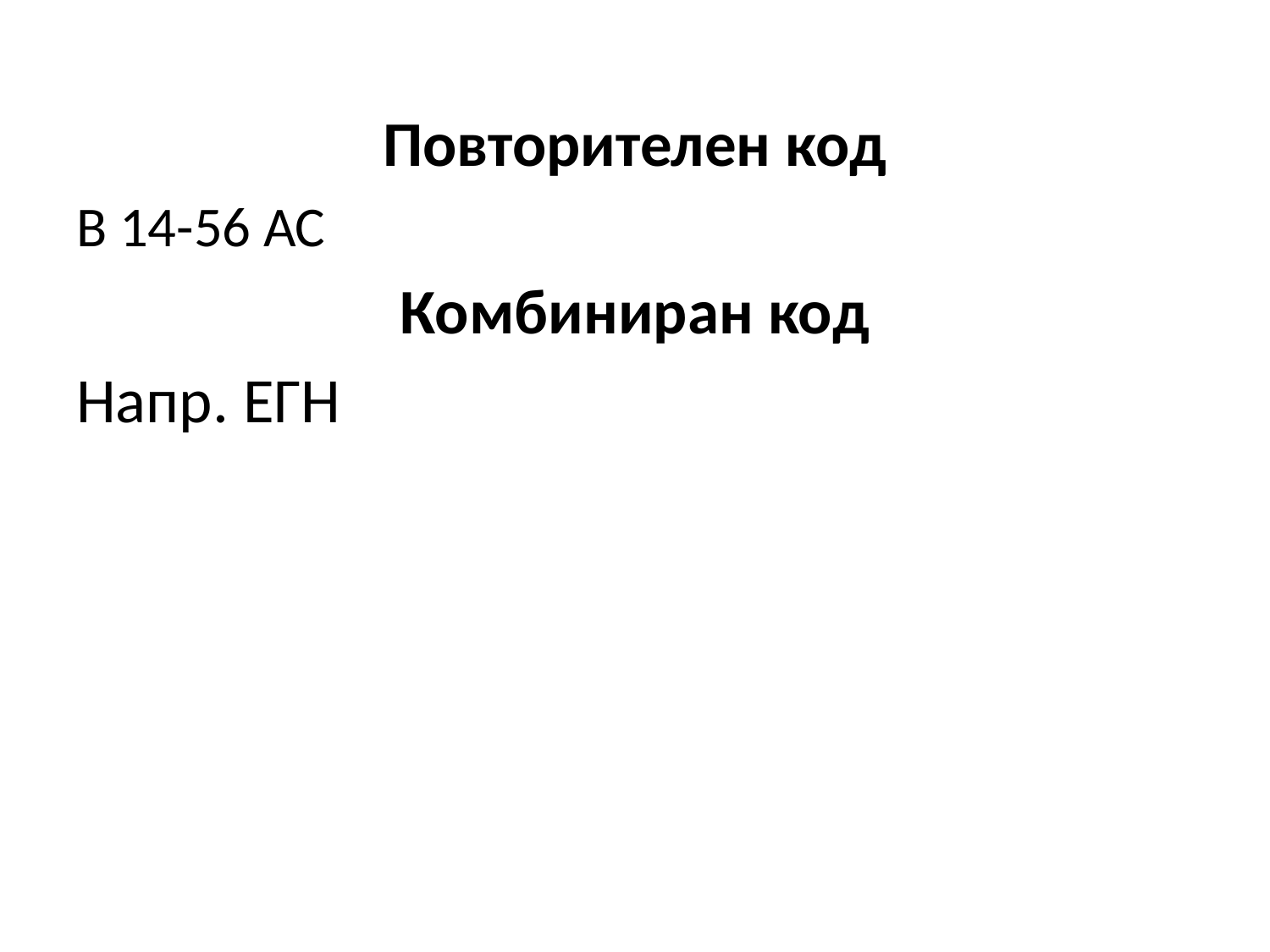

Повторителен код
В 14-56 АС
Комбиниран код
Напр. ЕГН